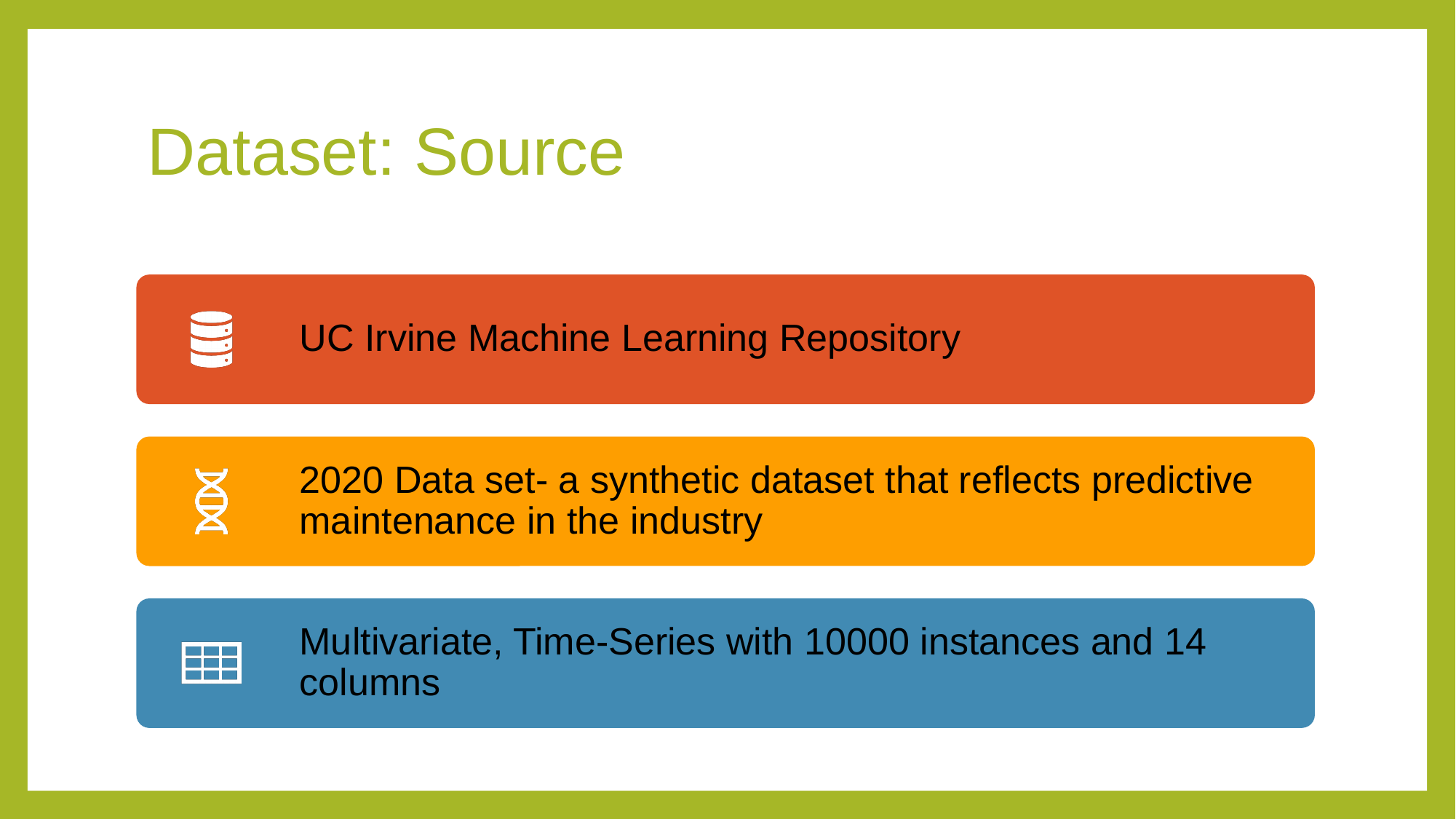

# Dataset: Source
UC Irvine Machine Learning Repository
2020 Data set- a synthetic dataset that reflects predictive maintenance in the industry
Multivariate, Time-Series with 10000 instances and 14 columns